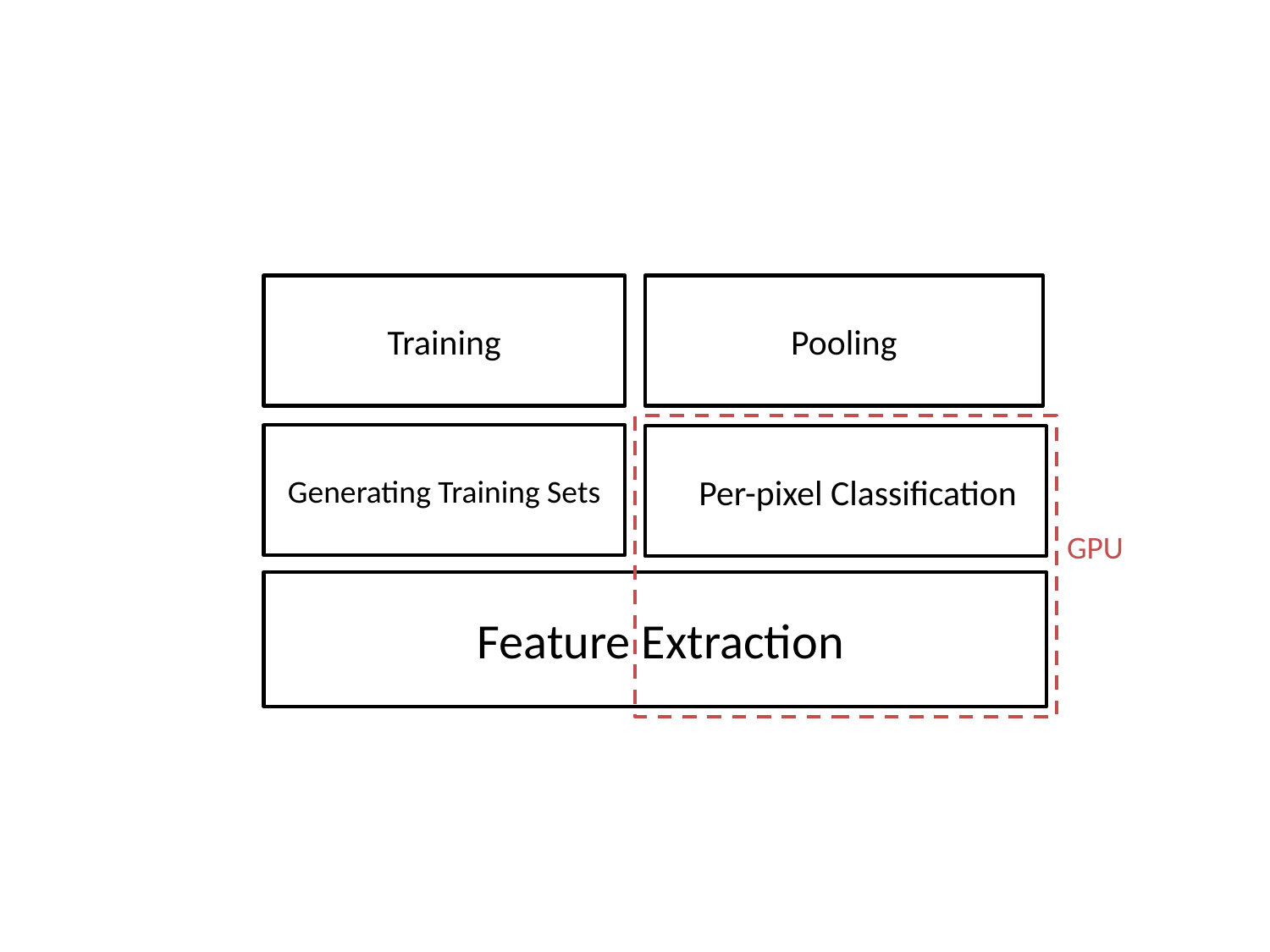

Training
Pooling

Generating Training Sets
   Per-pixel Classification
GPU
 Feature Extraction